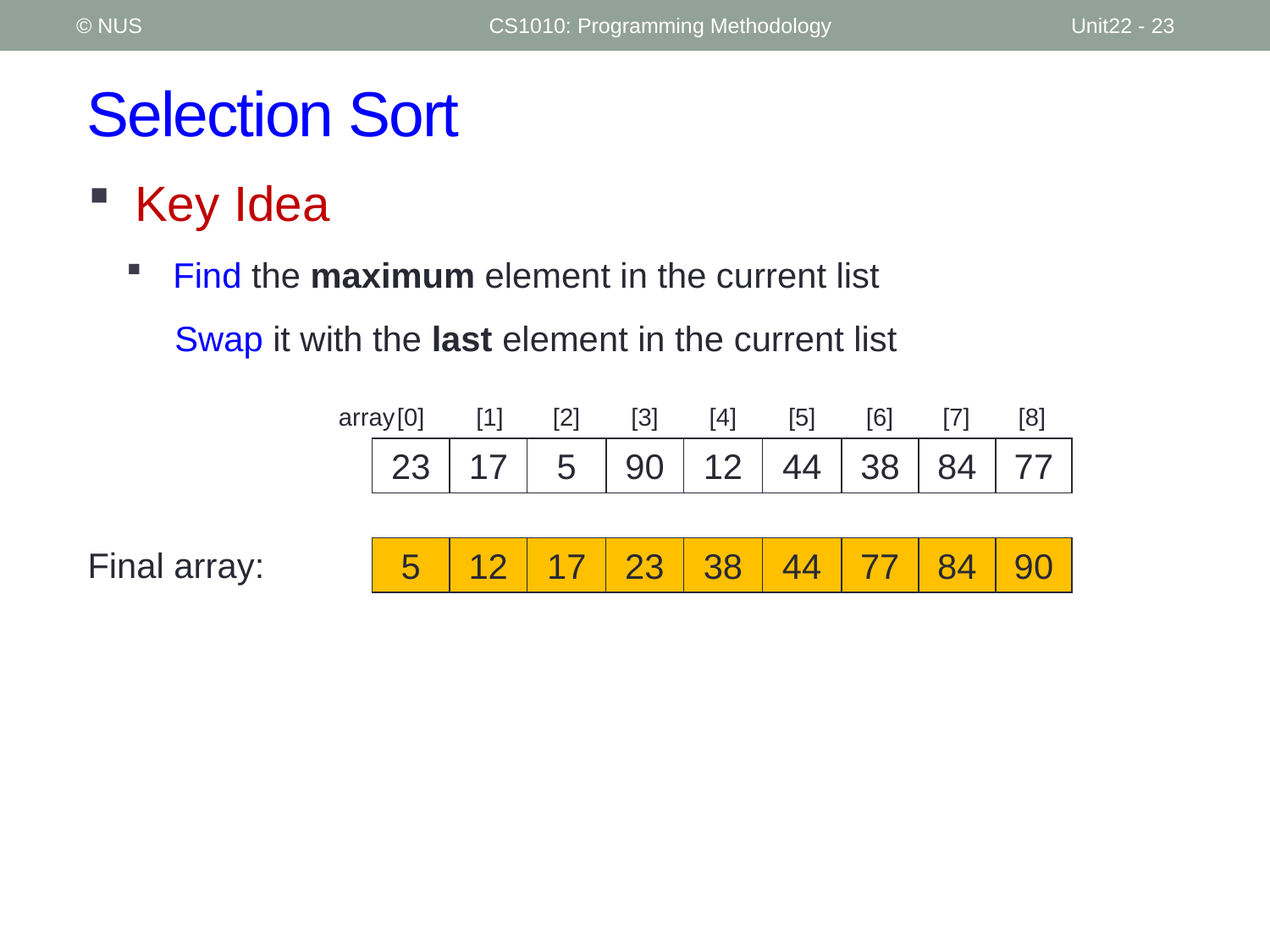

© NUS
CS1010: Programming Methodology
Unit22 - 23
# Selection Sort
Key Idea
Find the maximum element in the current list
     Swap it with the last element in the current list

array
[1]
[3]
[4]
[0]
[7]
[2]
[5]
[6]
[8]
23
17
5
90
12
44
38
84
77
Final array:
5
12
17
23
38
44
77
84
90